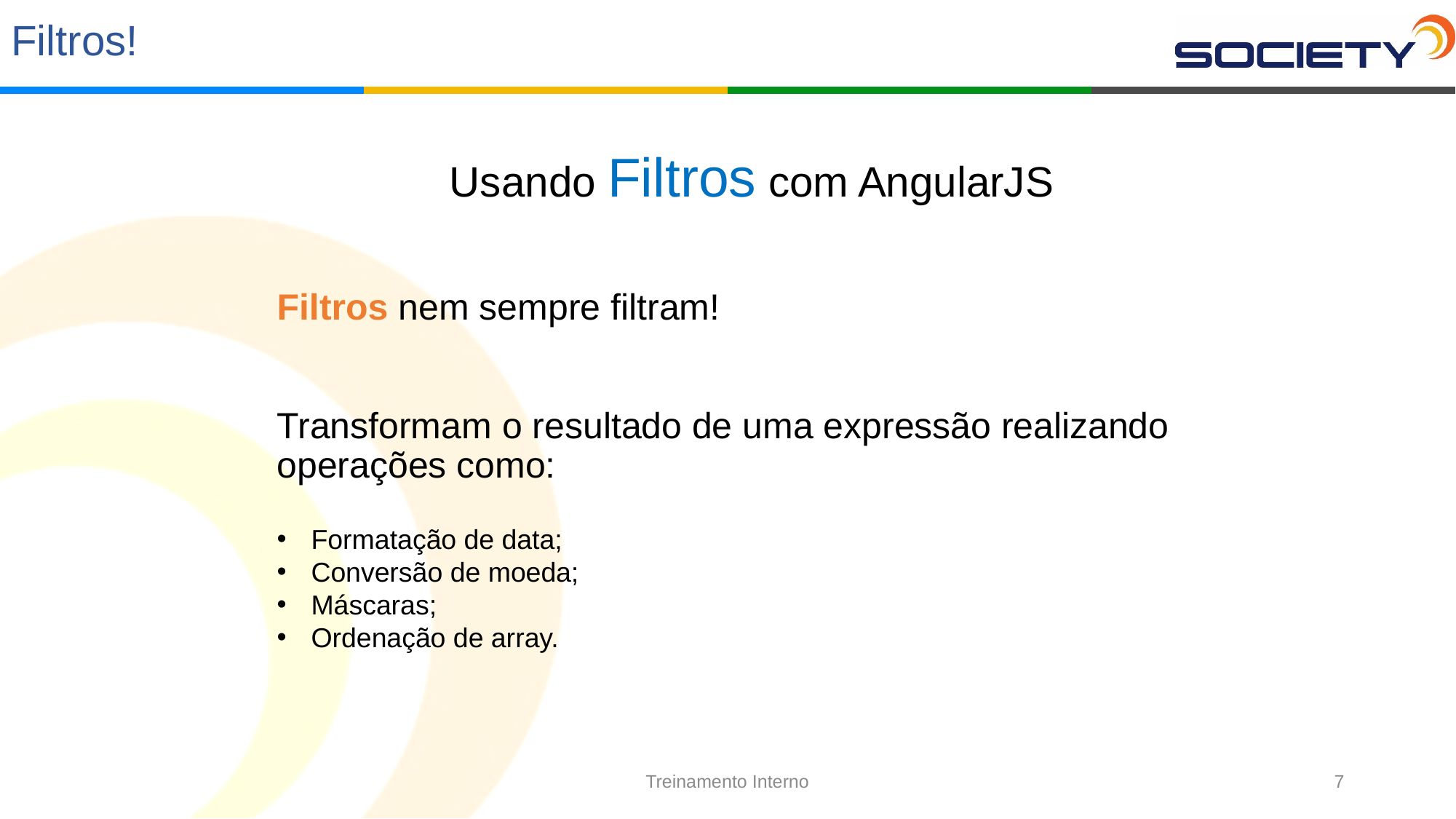

# Filtros!
Usando Filtros com AngularJS
Filtros nem sempre filtram!
Transformam o resultado de uma expressão realizando operações como:
Formatação de data;
Conversão de moeda;
Máscaras;
Ordenação de array.
Treinamento Interno
7